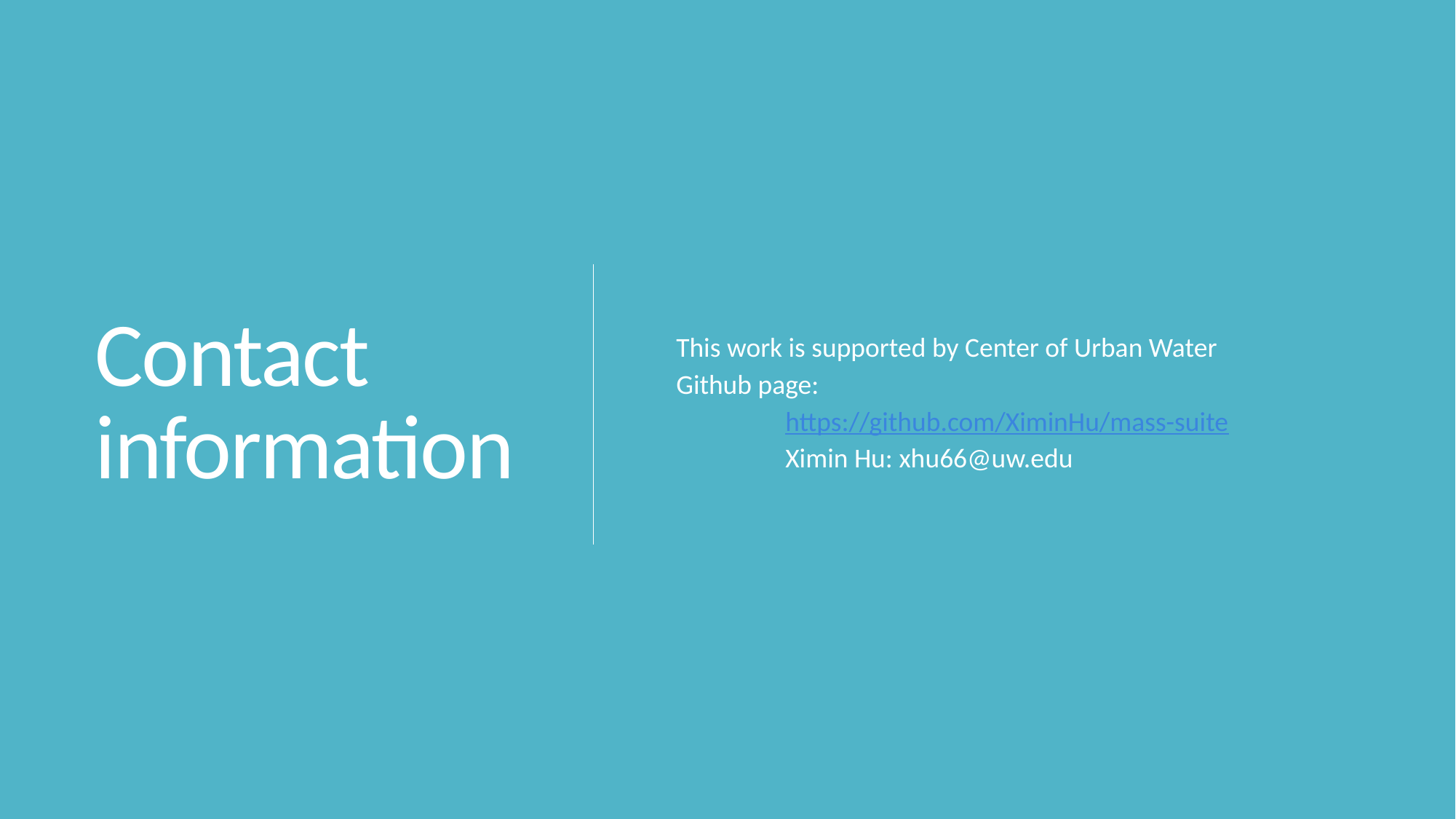

# Contact information
This work is supported by Center of Urban Water
Github page:
	https://github.com/XiminHu/mass-suite
	Ximin Hu: xhu66@uw.edu